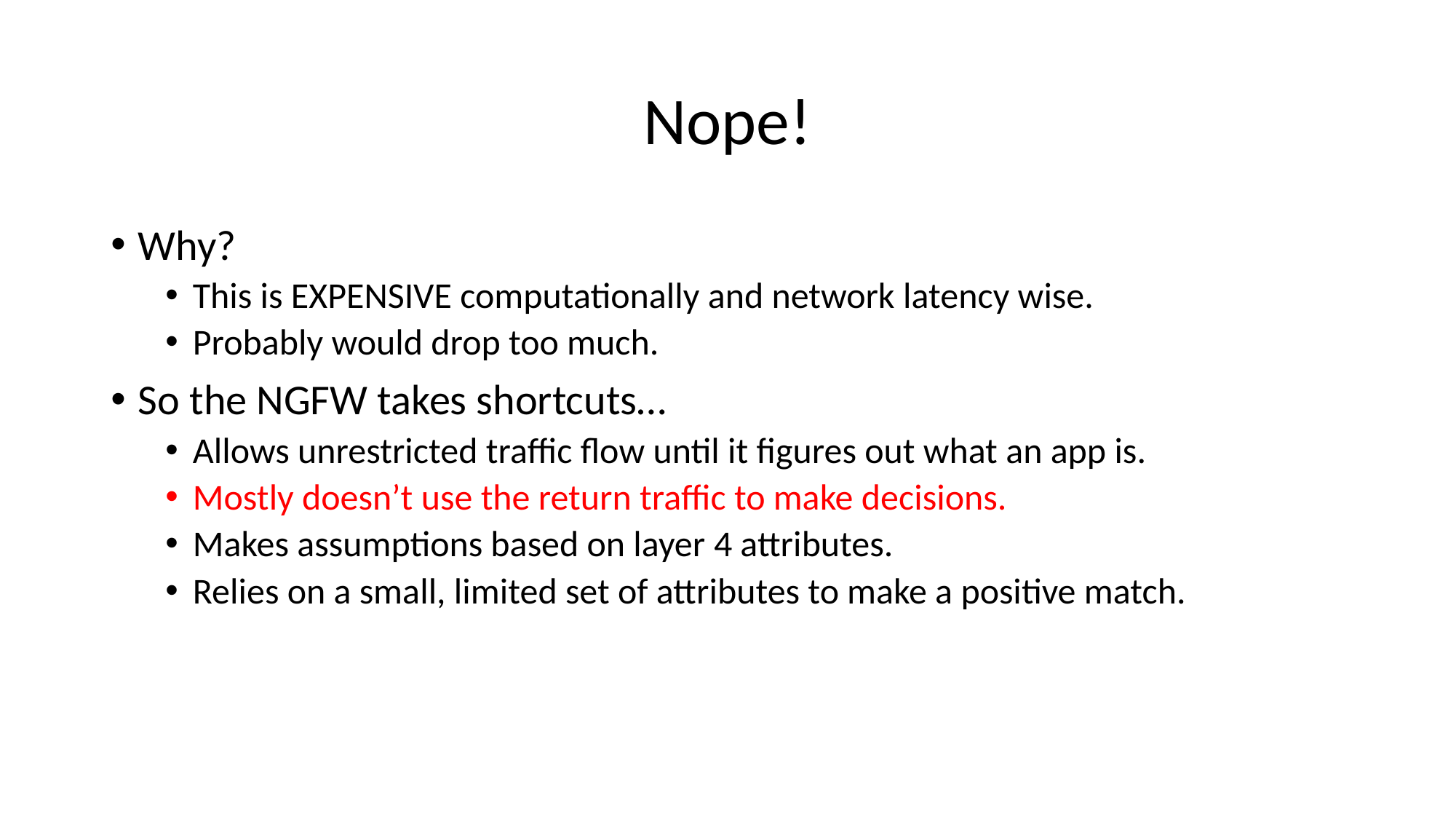

# Nope!
Why?
This is EXPENSIVE computationally and network latency wise.
Probably would drop too much.
So the NGFW takes shortcuts…
Allows unrestricted traffic flow until it figures out what an app is.
Mostly doesn’t use the return traffic to make decisions.
Makes assumptions based on layer 4 attributes.
Relies on a small, limited set of attributes to make a positive match.